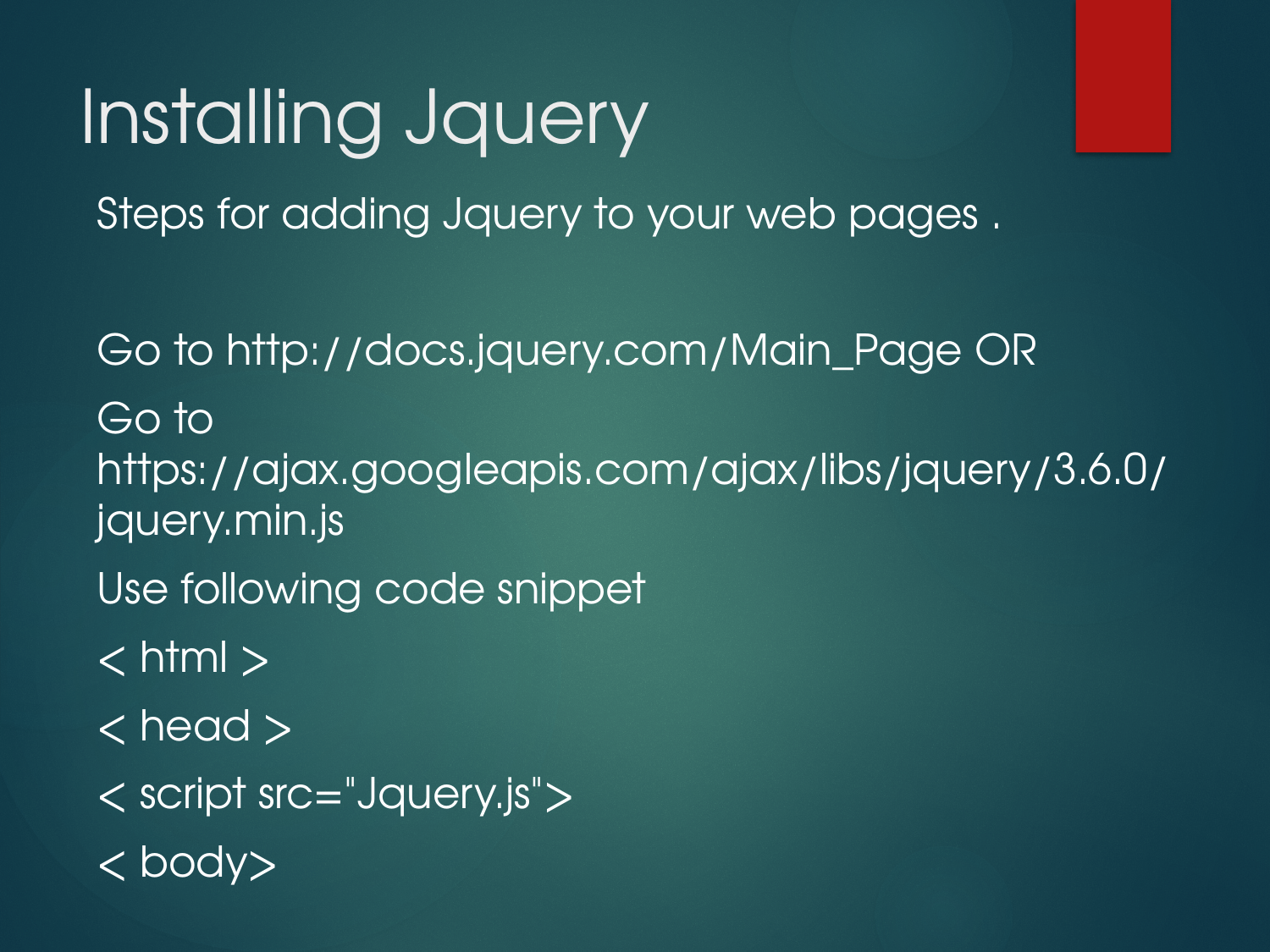

# Installing Jquery
Steps for adding Jquery to your web pages .

Go to http://docs.jquery.com/Main_Page OR
Go to https://ajax.googleapis.com/ajax/libs/jquery/3.6.0/jquery.min.js
Use following code snippet
< html >
< head >
< script src="Jquery.js">
< body>